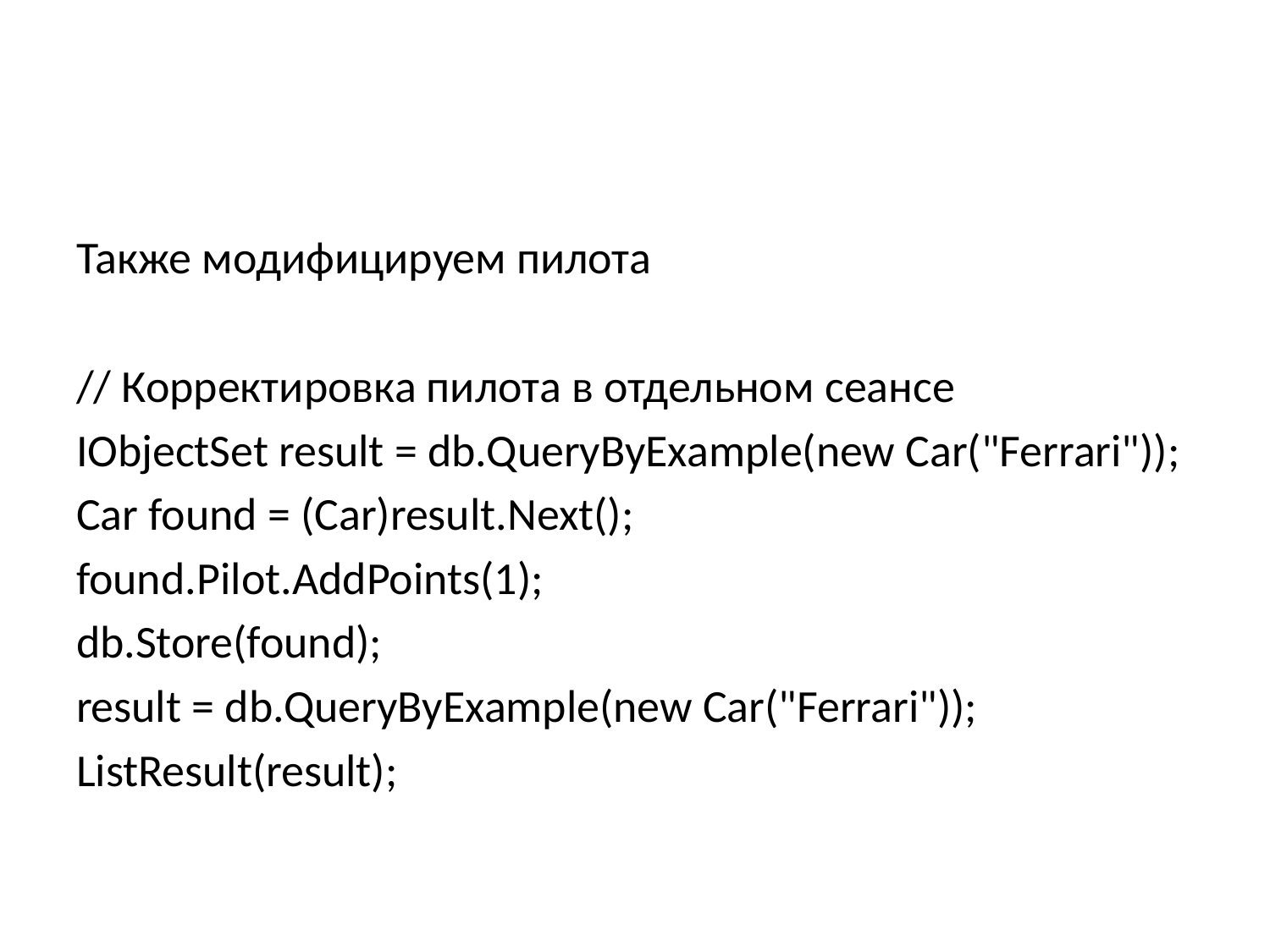

#
Также модифицируем пилота

// Корректировка пилота в отдельном сеансе
IObjectSet result = db.QueryByExample(new Car("Ferrari"));
Car found = (Car)result.Next();
found.Pilot.AddPoints(1);
db.Store(found);
result = db.QueryByExample(new Car("Ferrari"));
ListResult(result);